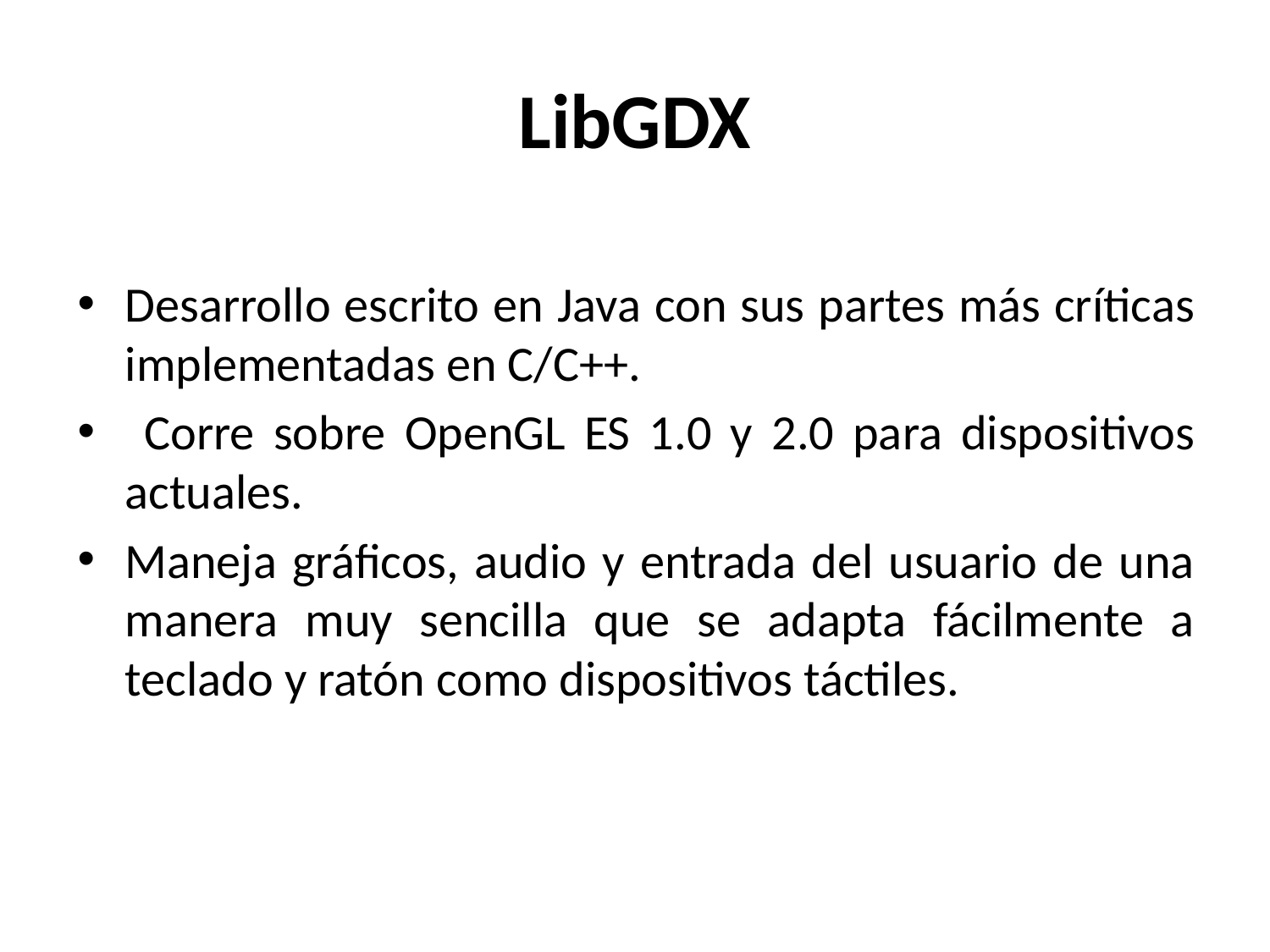

# LibGDX
Desarrollo escrito en Java con sus partes más críticas implementadas en C/C++.
 Corre sobre OpenGL ES 1.0 y 2.0 para dispositivos actuales.
Maneja gráficos, audio y entrada del usuario de una manera muy sencilla que se adapta fácilmente a teclado y ratón como dispositivos táctiles.